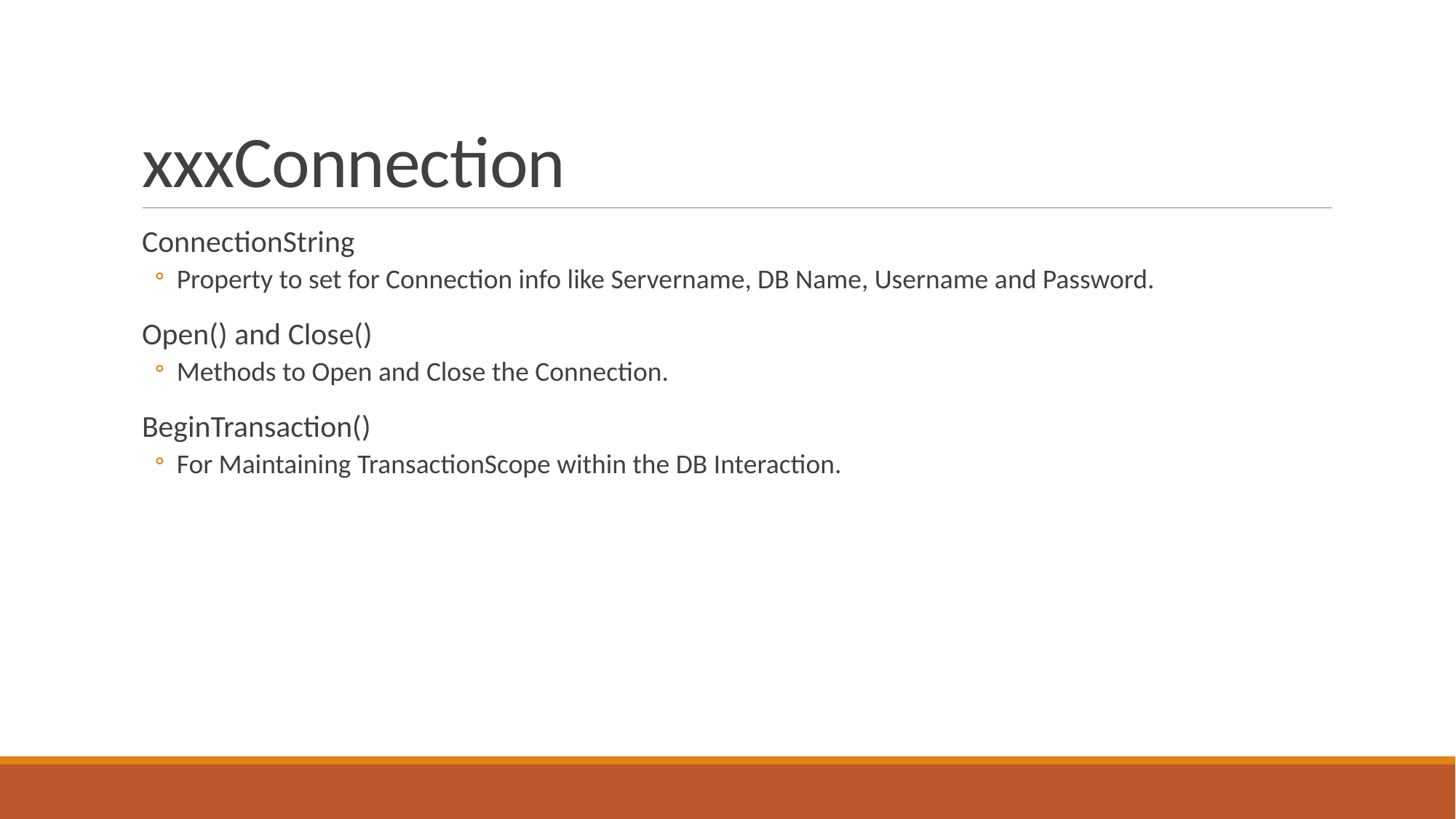

# xxxConnection
ConnectionString
Property to set for Connection info like Servername, DB Name, Username and Password.
Open() and Close()
Methods to Open and Close the Connection.
BeginTransaction()
For Maintaining TransactionScope within the DB Interaction.